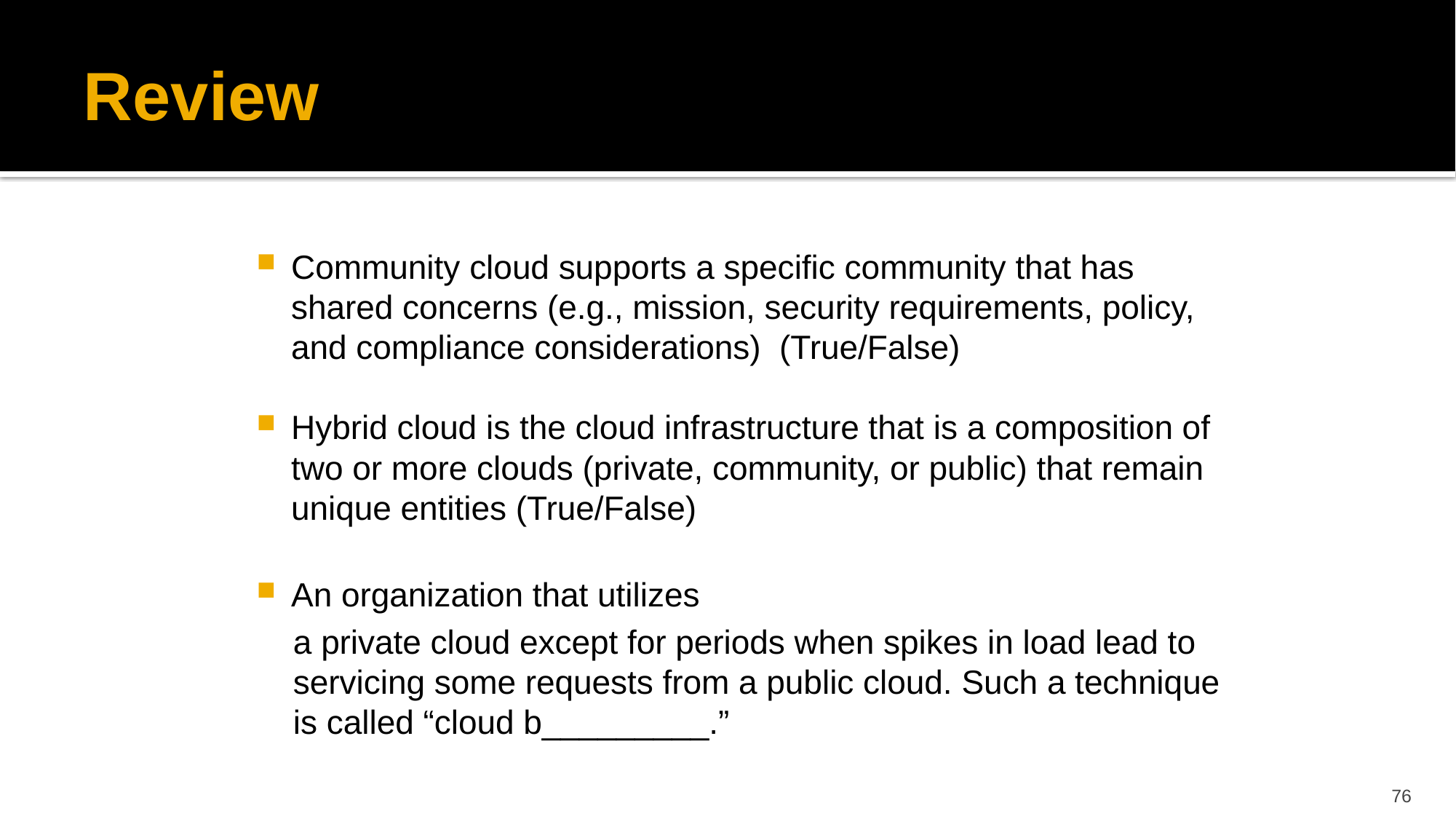

# Review

Community cloud supports a specific community that has shared concerns (e.g., mission, security requirements, policy, and compliance considerations)  (True/False)

Hybrid cloud is the cloud infrastructure that is a composition of two or more clouds (private, community, or public) that remain unique entities (True/False)

An organization that utilizes
a private cloud except for periods when spikes in load lead to servicing some requests from a public cloud. Such a technique is called “cloud b_________.”

76